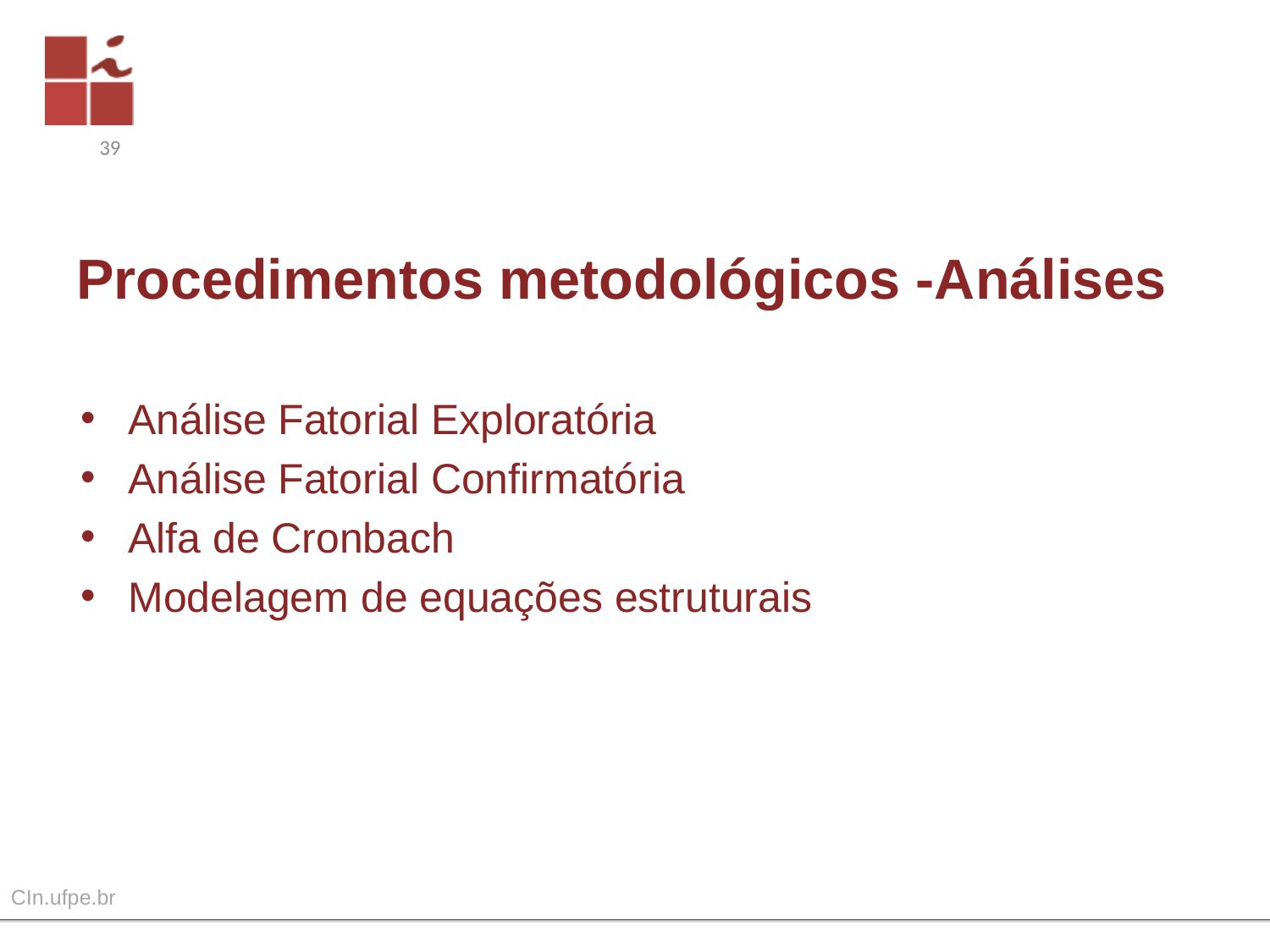

39
# Procedimentos metodológicos -Análises
Análise Fatorial Exploratória
Análise Fatorial Confirmatória
Alfa de Cronbach
Modelagem de equações estruturais